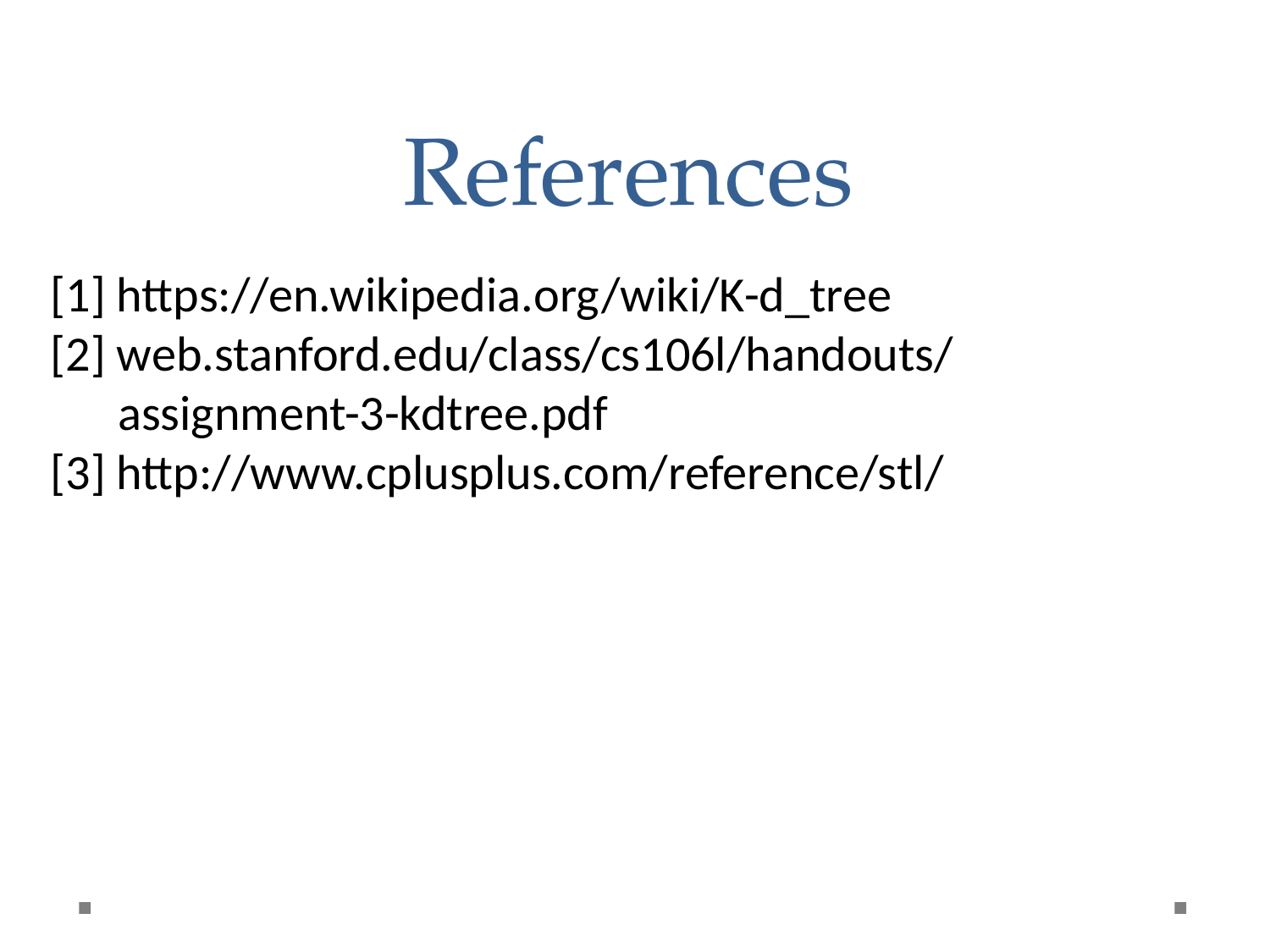

References

[1] https://en.wikipedia.org/wiki/K-d_tree
[2] web.stanford.edu/class/cs106l/handouts/
      assignment-3-kdtree.pdf
[3] http://www.cplusplus.com/reference/stl/